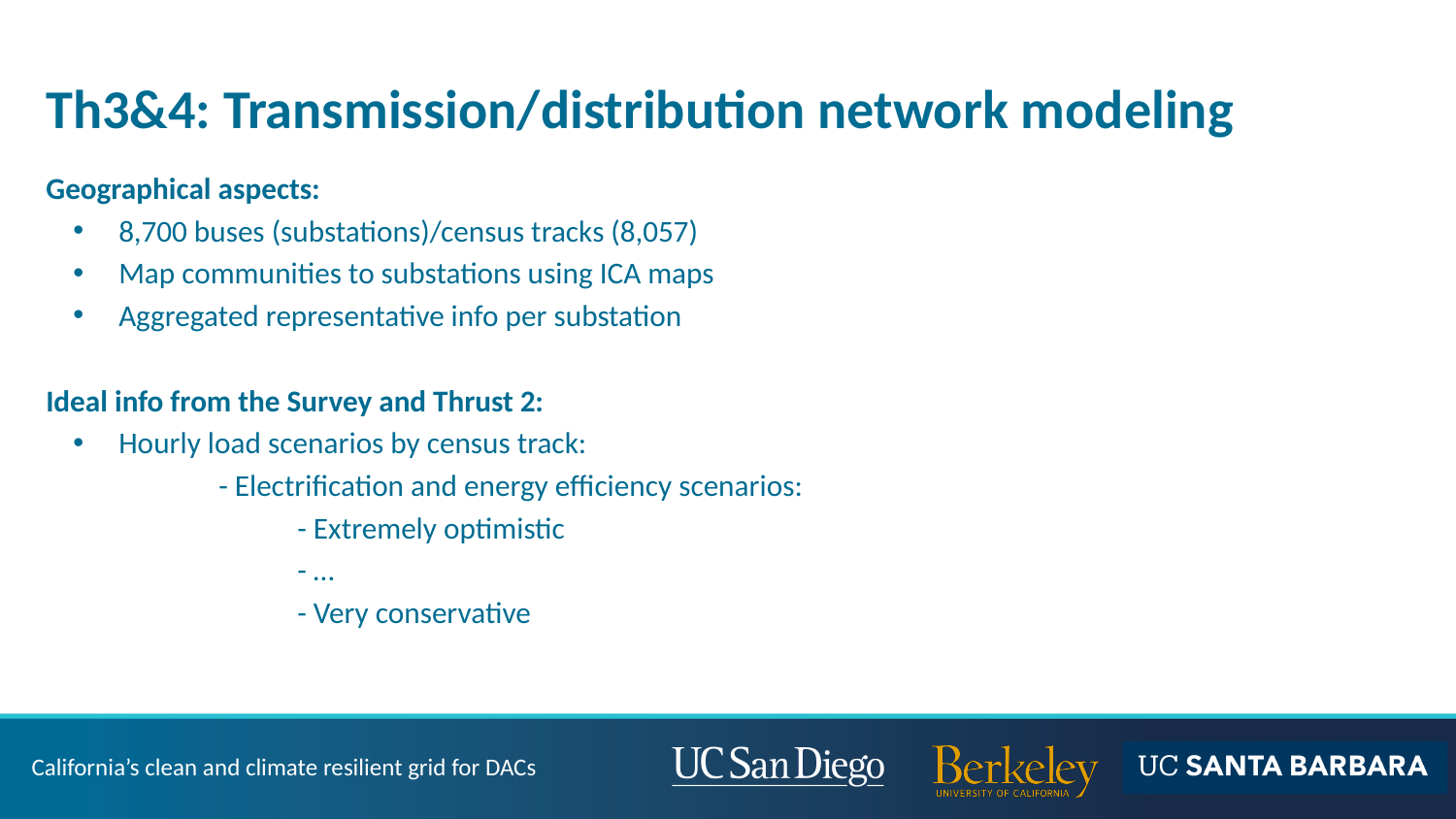

# Th3&4: Transmission/distribution network modeling
Geographical aspects:
8,700 buses (substations)/census tracks (8,057)
Map communities to substations using ICA maps
Aggregated representative info per substation

Ideal info from the Survey and Thrust 2:
Hourly load scenarios by census track:
	- Electrification and energy efficiency scenarios:
                                 - Extremely optimistic
                                 - …
                                 - Very conservative